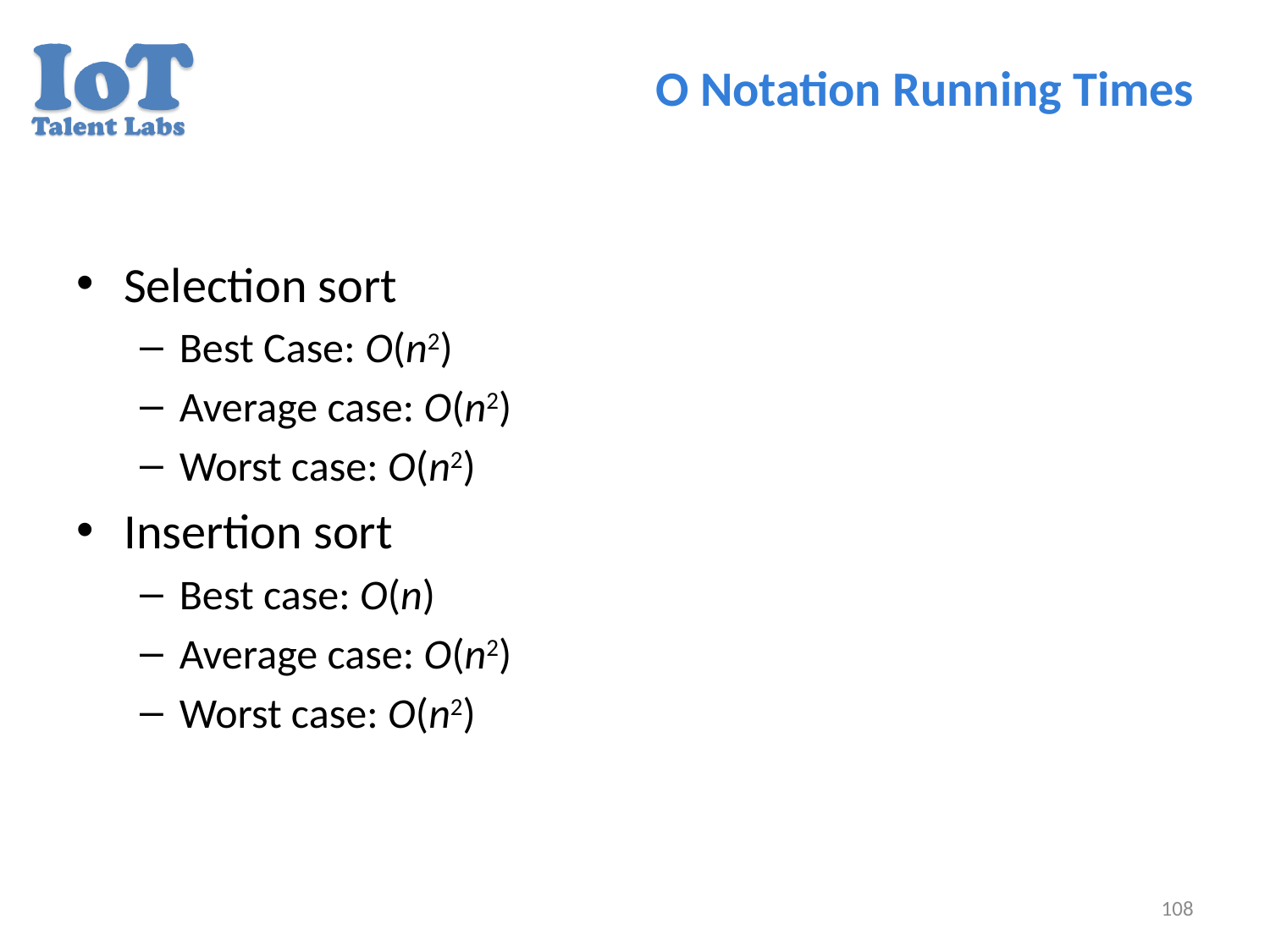

# O Notation Running Times
Selection sort
Best Case: O(n2)
Average case: O(n2)
Worst case: O(n2)
Insertion sort
Best case: O(n)
Average case: O(n2)
Worst case: O(n2)

108